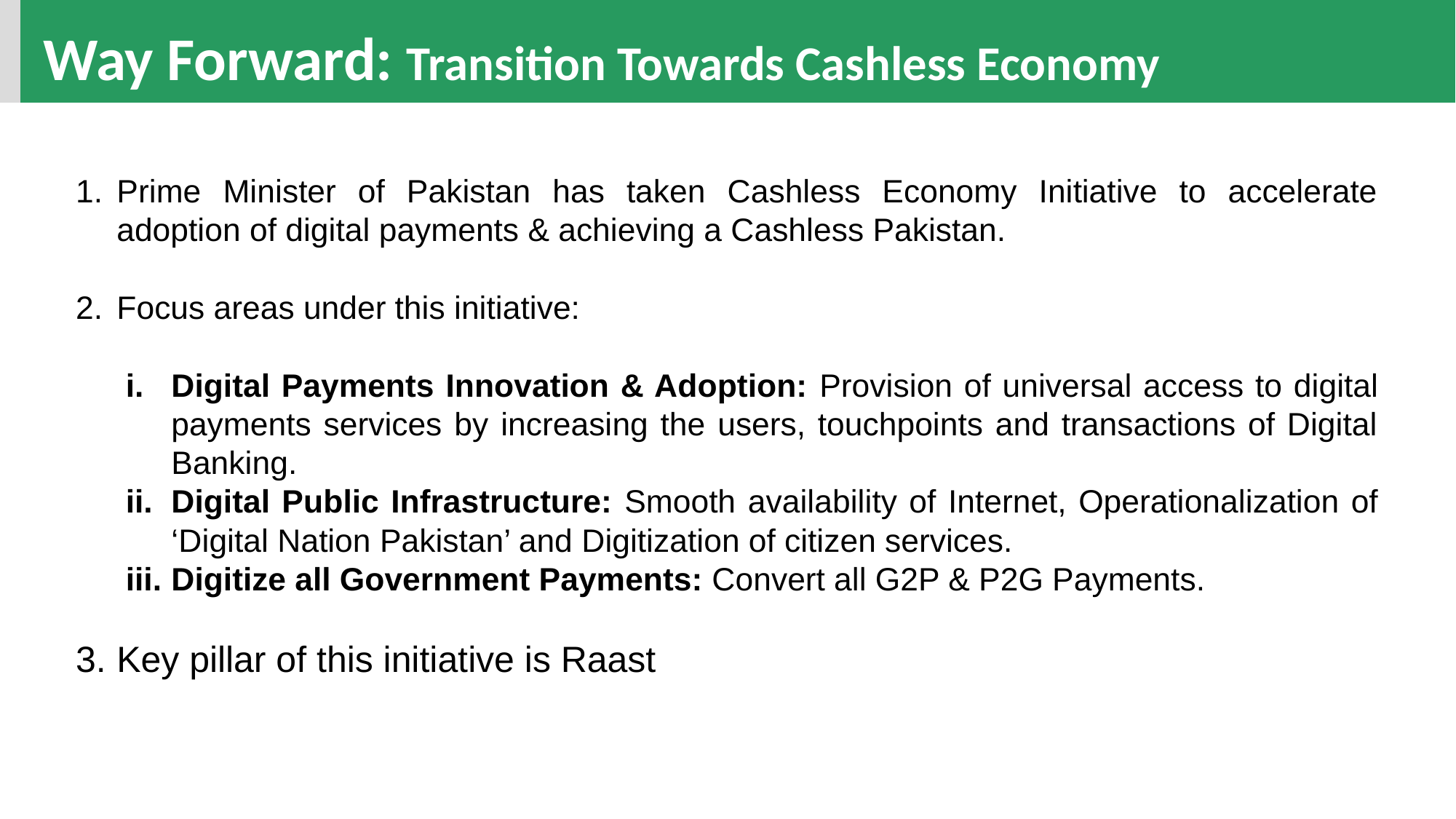

Way Forward: Transition Towards Cashless Economy

Prime Minister of Pakistan has taken Cashless Economy Initiative to accelerate adoption of digital payments & achieving a Cashless Pakistan.

Focus areas under this initiative:

Digital Payments Innovation & Adoption: Provision of universal access to digital payments services by increasing the users, touchpoints and transactions of Digital Banking.
Digital Public Infrastructure: Smooth availability of Internet, Operationalization of ‘Digital Nation Pakistan’ and Digitization of citizen services.
Digitize all Government Payments: Convert all G2P & P2G Payments.

Key pillar of this initiative is Raast